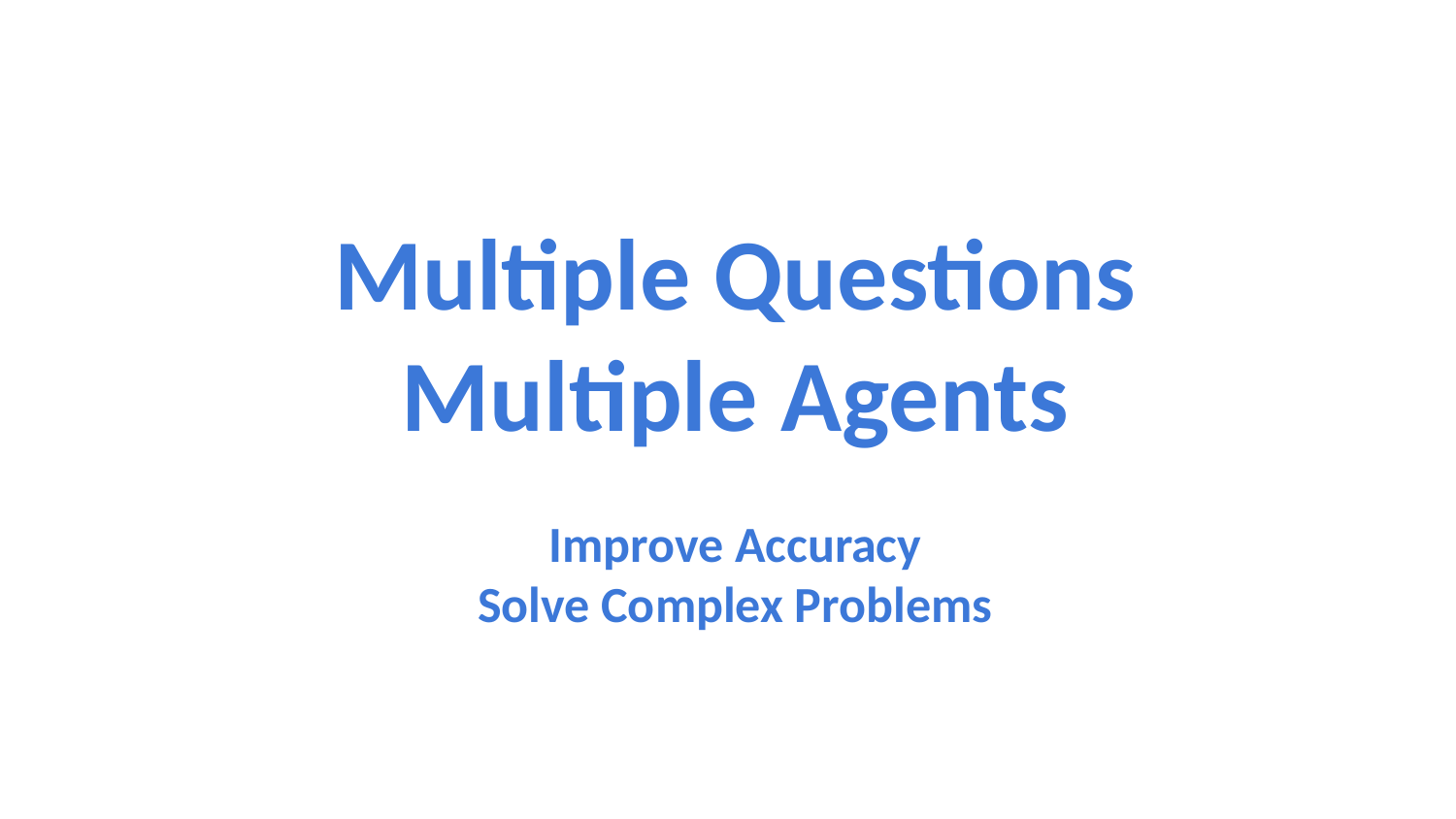

Multiple Questions
Multiple Agents

Improve Accuracy
Solve Complex Problems